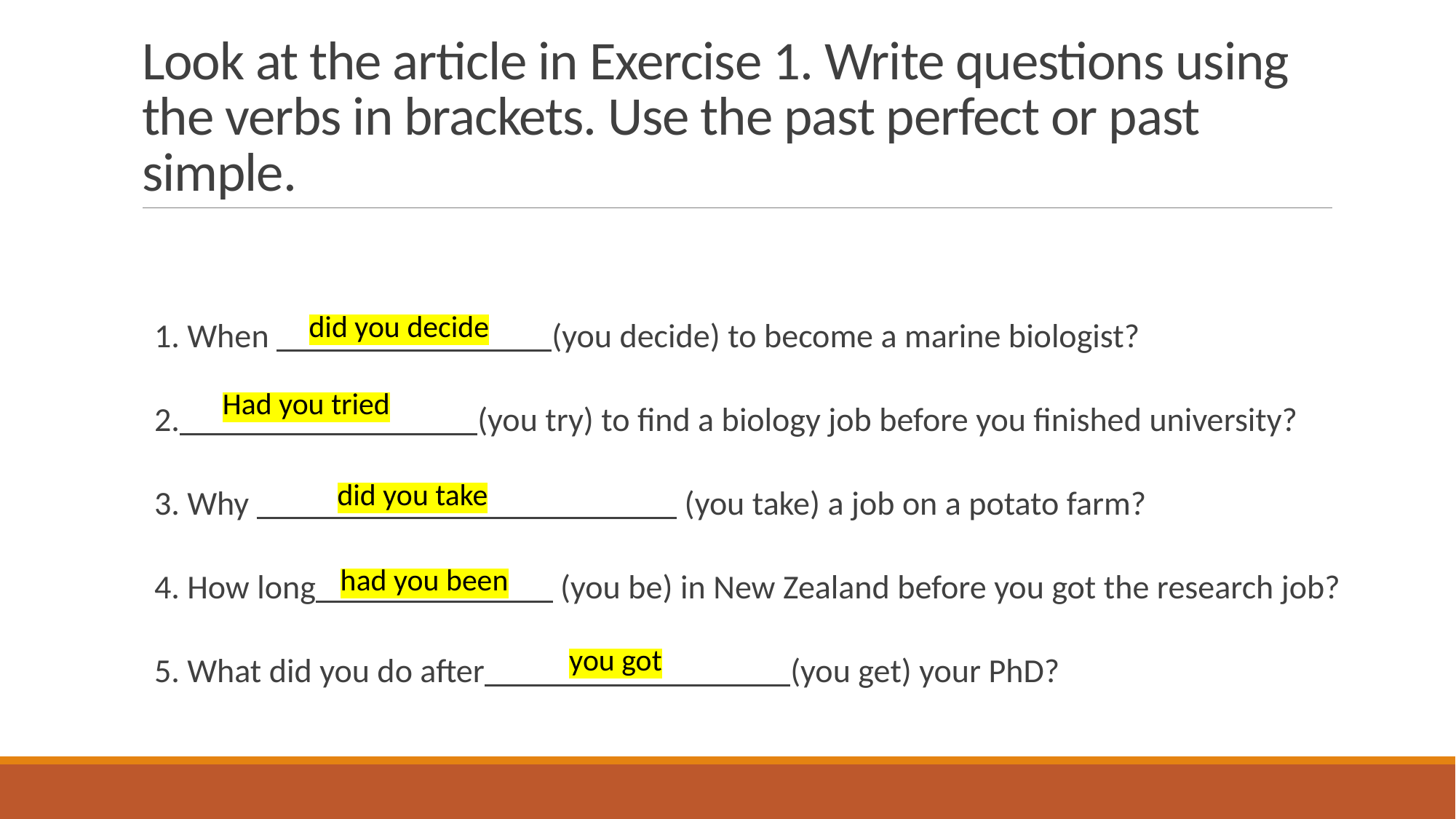

# Look at the article in Exercise 1. Write questions using the verbs in brackets. Use the past perfect or past simple.
1. When                                     (you decide) to become a marine biologist?
2.                                       (you try) to find a biology job before you finished university?
3. Why                                                         (you take) a job on a potato farm?
4. How long                                (you be) in New Zealand before you got the research job?
5. What did you do after                                        (you get) your PhD?
did you decide
Had you tried
did you take
had you been
you got